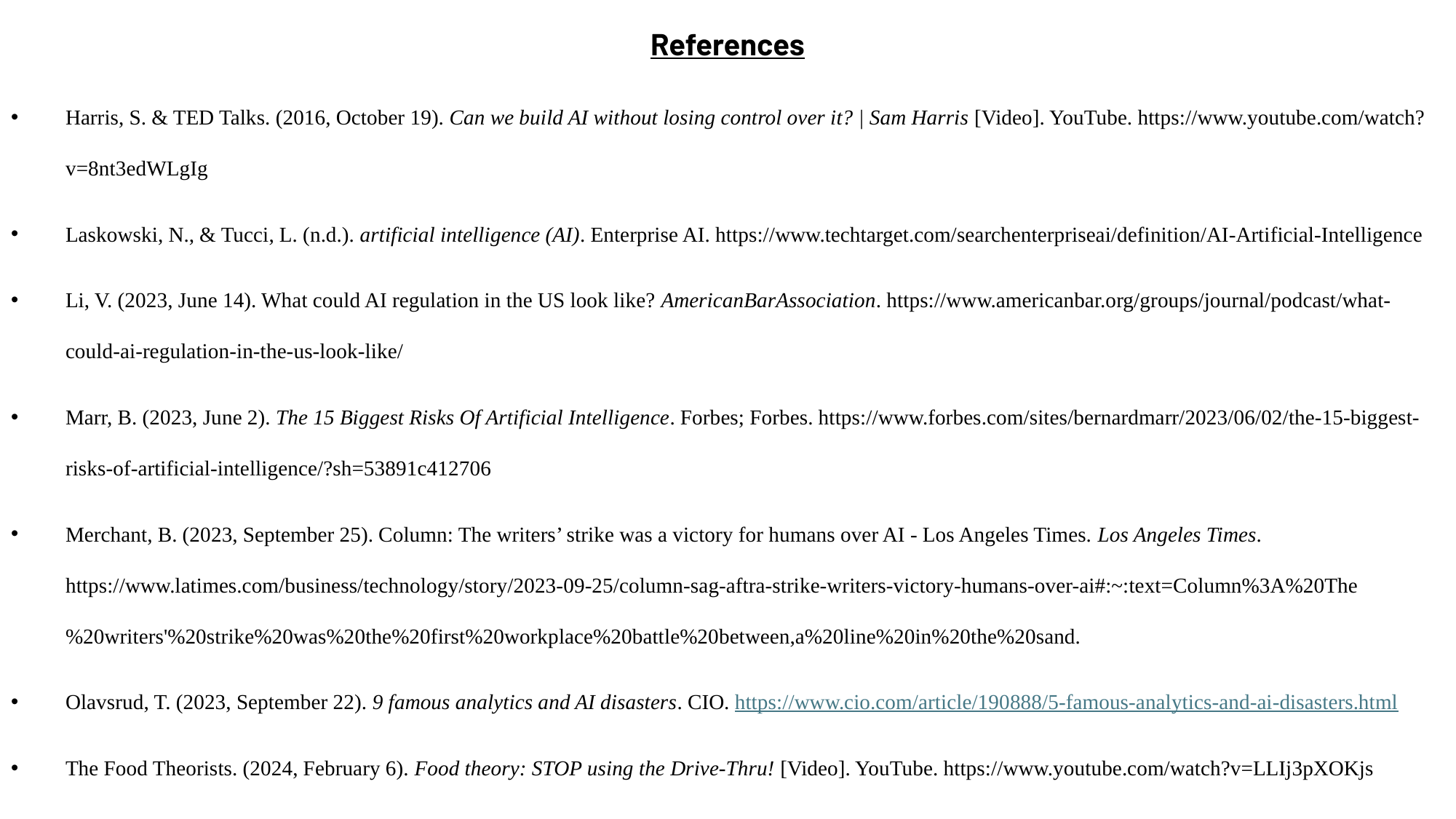

# References
Harris, S. & TED Talks. (2016, October 19). Can we build AI without losing control over it? | Sam Harris [Video]. YouTube. https://www.youtube.com/watch?v=8nt3edWLgIg
Laskowski, N., & Tucci, L. (n.d.). artificial intelligence (AI). Enterprise AI. https://www.techtarget.com/searchenterpriseai/definition/AI-Artificial-Intelligence
Li, V. (2023, June 14). What could AI regulation in the US look like? AmericanBarAssociation. https://www.americanbar.org/groups/journal/podcast/what-could-ai-regulation-in-the-us-look-like/
Marr, B. (2023, June 2). The 15 Biggest Risks Of Artificial Intelligence. Forbes; Forbes. https://www.forbes.com/sites/bernardmarr/2023/06/02/the-15-biggest-risks-of-artificial-intelligence/?sh=53891c412706
Merchant, B. (2023, September 25). Column: The writers’ strike was a victory for humans over AI - Los Angeles Times. Los Angeles Times. https://www.latimes.com/business/technology/story/2023-09-25/column-sag-aftra-strike-writers-victory-humans-over-ai#:~:text=Column%3A%20The%20writers'%20strike%20was%20the%20first%20workplace%20battle%20between,a%20line%20in%20the%20sand.
Olavsrud, T. (2023, September 22). 9 famous analytics and AI disasters. CIO. https://www.cio.com/article/190888/5-famous-analytics-and-ai-disasters.html
The Food Theorists. (2024, February 6). Food theory: STOP using the Drive-Thru! [Video]. YouTube. https://www.youtube.com/watch?v=LLIj3pXOKjs